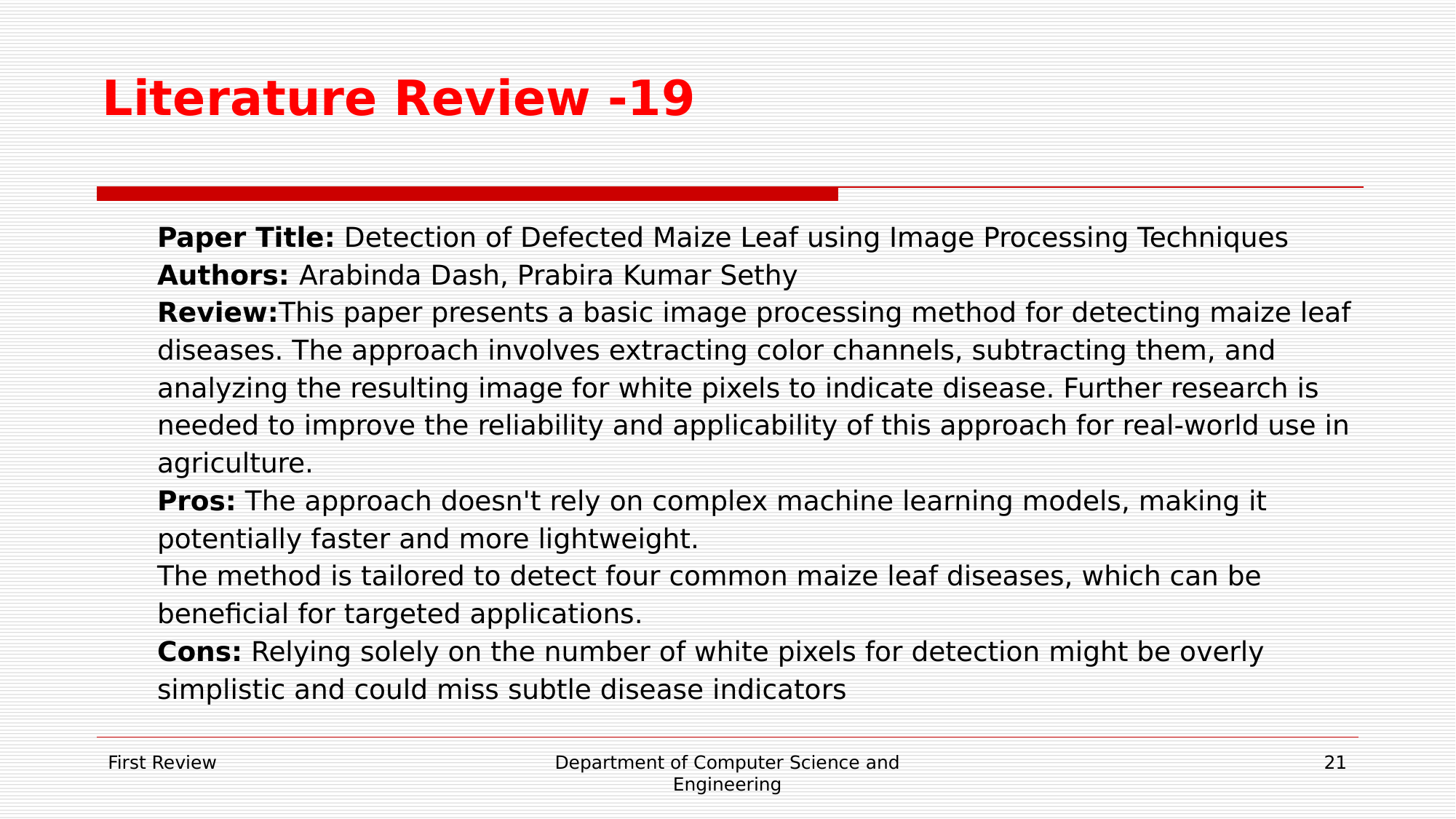

# Literature Review -19

Paper Title: Detection of Defected Maize Leaf using Image Processing Techniques
Authors: Arabinda Dash, Prabira Kumar Sethy
Review:This paper presents a basic image processing method for detecting maize leaf diseases. The approach involves extracting color channels, subtracting them, and analyzing the resulting image for white pixels to indicate disease. Further research is needed to improve the reliability and applicability of this approach for real-world use in agriculture.
Pros: The approach doesn't rely on complex machine learning models, making it potentially faster and more lightweight.
The method is tailored to detect four common maize leaf diseases, which can be beneficial for targeted applications.
Cons: Relying solely on the number of white pixels for detection might be overly simplistic and could miss subtle disease indicators

First Review
Department of Computer Science and Engineering
21